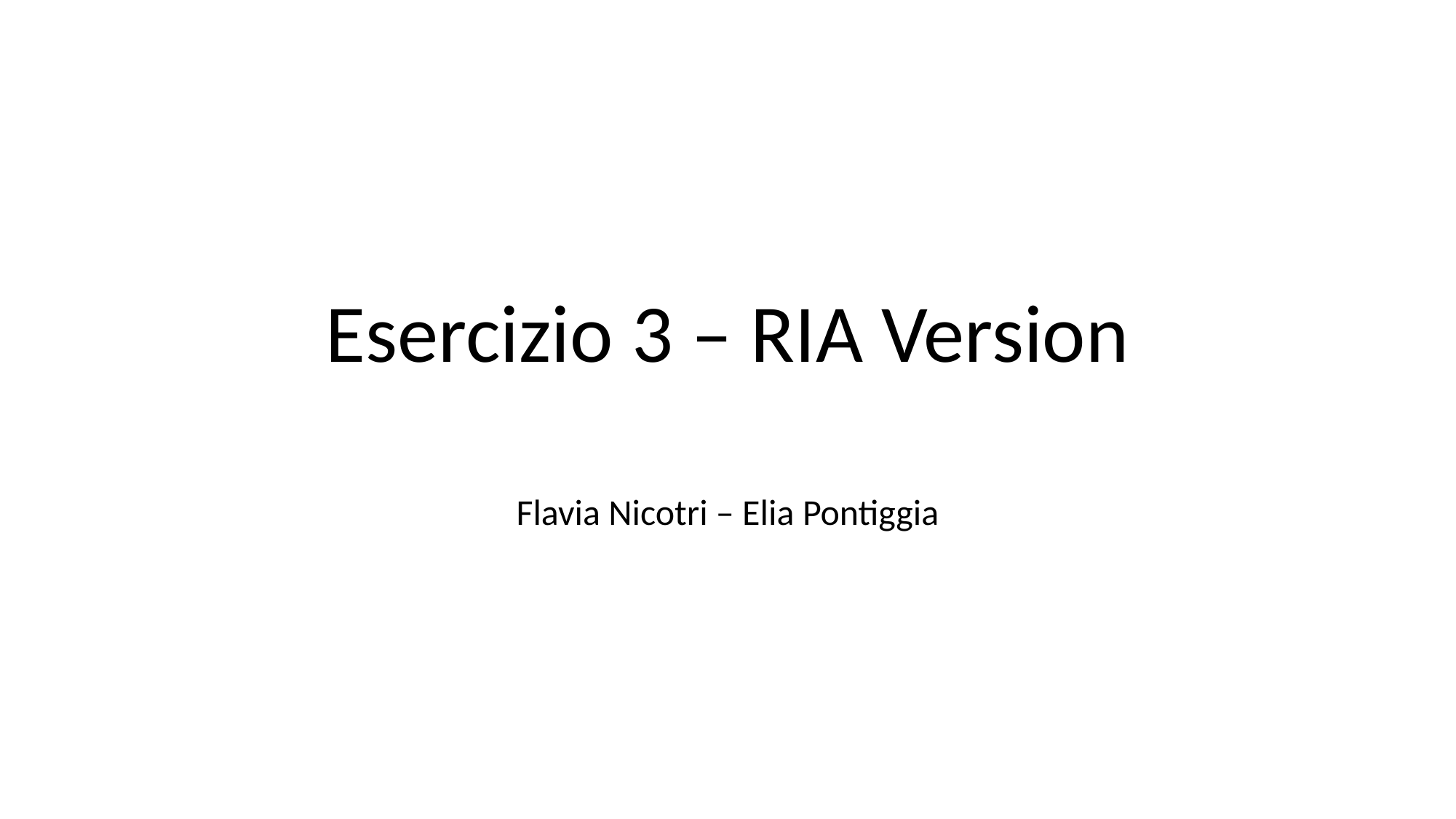

# Esercizio 3 – RIA Version
Flavia Nicotri – Elia Pontiggia